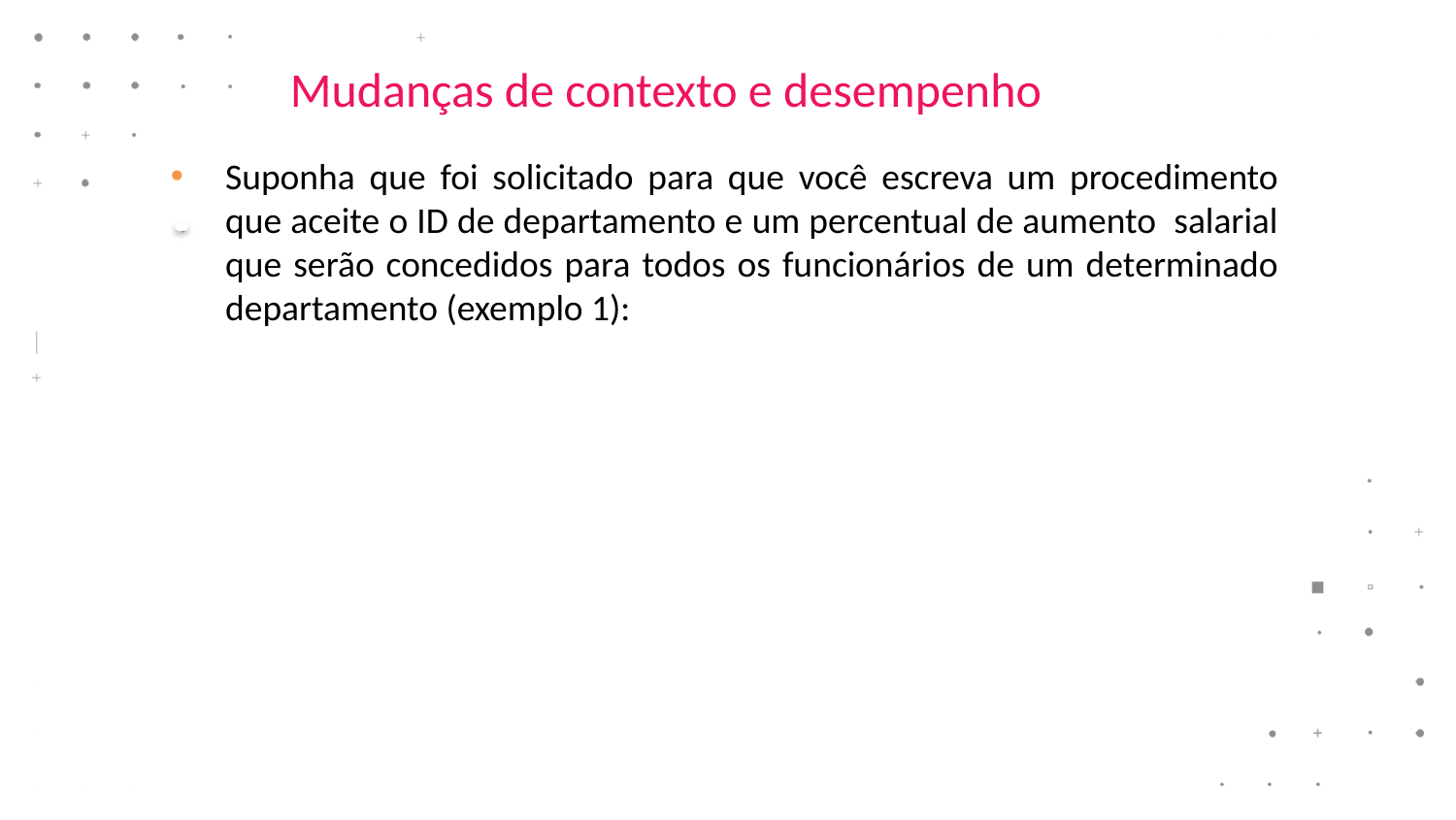

# Mudanças de contexto e desempenho
Suponha que foi solicitado para que você escreva um procedimento que aceite o ID de departamento e um percentual de aumento  salarial que serão concedidos para todos os funcionários de um determinado departamento (exemplo 1):